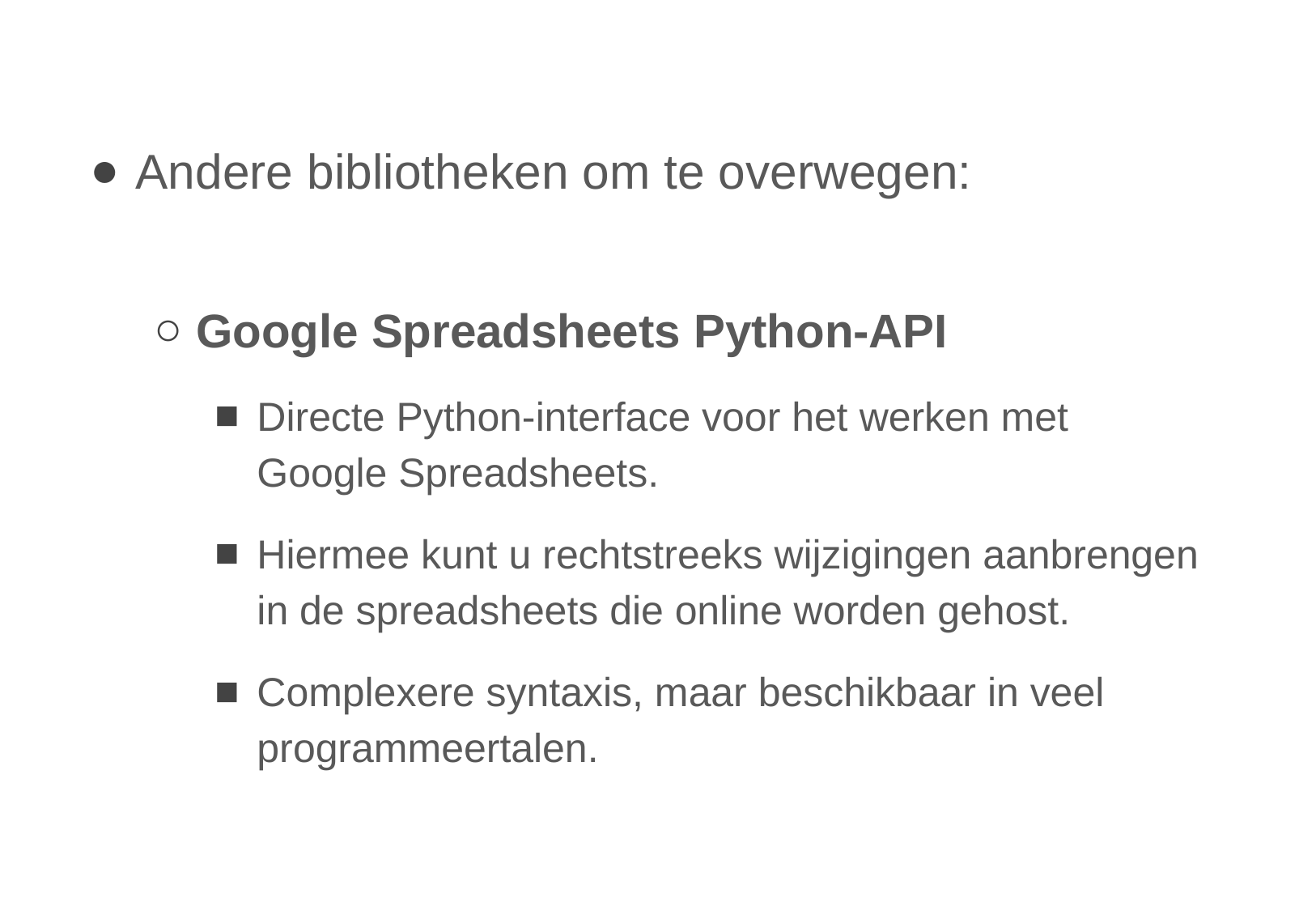

Andere bibliotheken om te overwegen:

Google Spreadsheets Python-API
Directe Python-interface voor het werken met Google Spreadsheets.
Hiermee kunt u rechtstreeks wijzigingen aanbrengen in de spreadsheets die online worden gehost.
Complexere syntaxis, maar beschikbaar in veel programmeertalen.